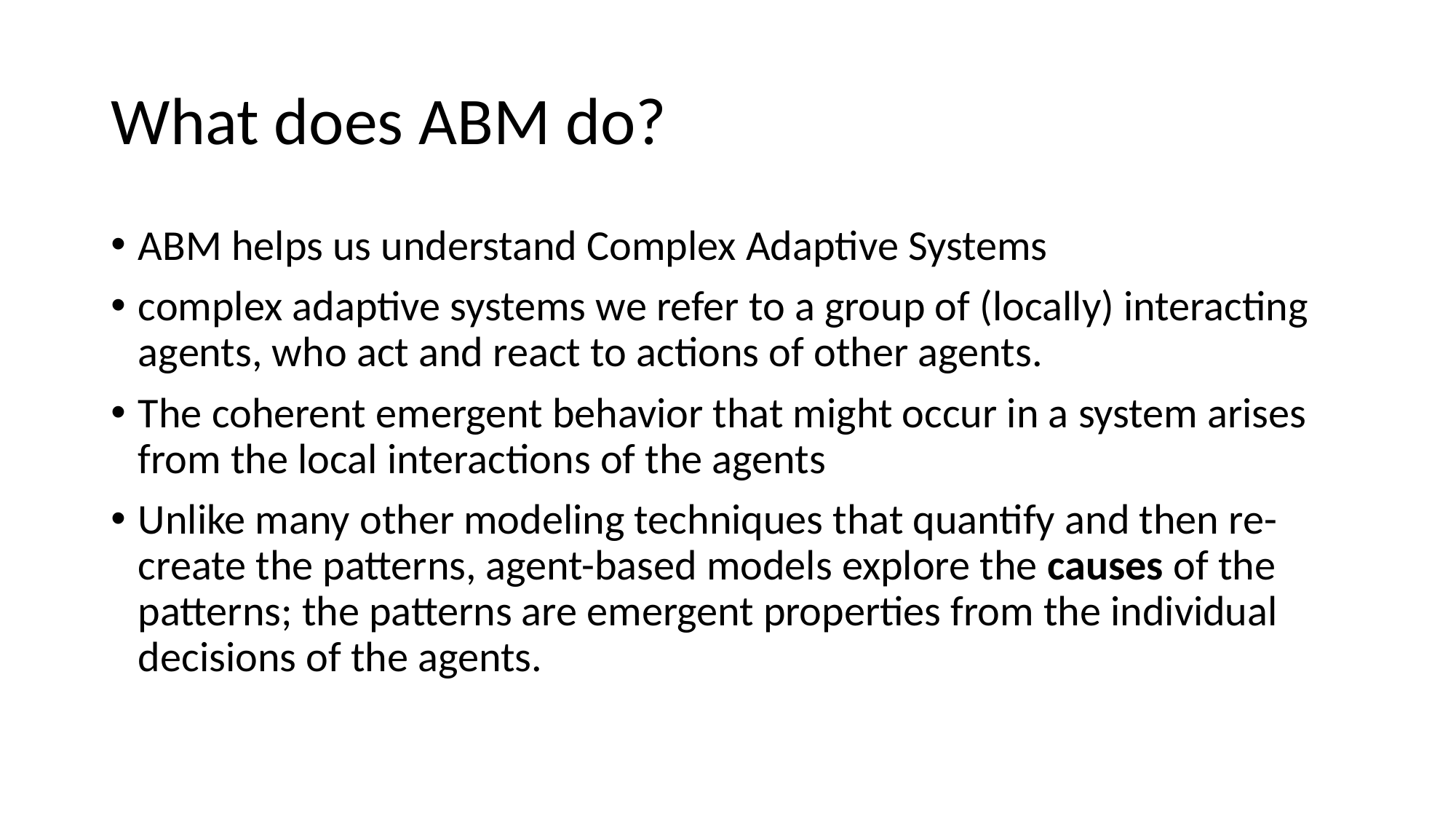

# What does ABM do?
ABM helps us understand Complex Adaptive Systems
complex adaptive systems we refer to a group of (locally) interacting agents, who act and react to actions of other agents.
The coherent emergent behavior that might occur in a system arises from the local interactions of the agents
Unlike many other modeling techniques that quantify and then re-create the patterns, agent-based models explore the causes of the patterns; the patterns are emergent properties from the individual decisions of the agents.